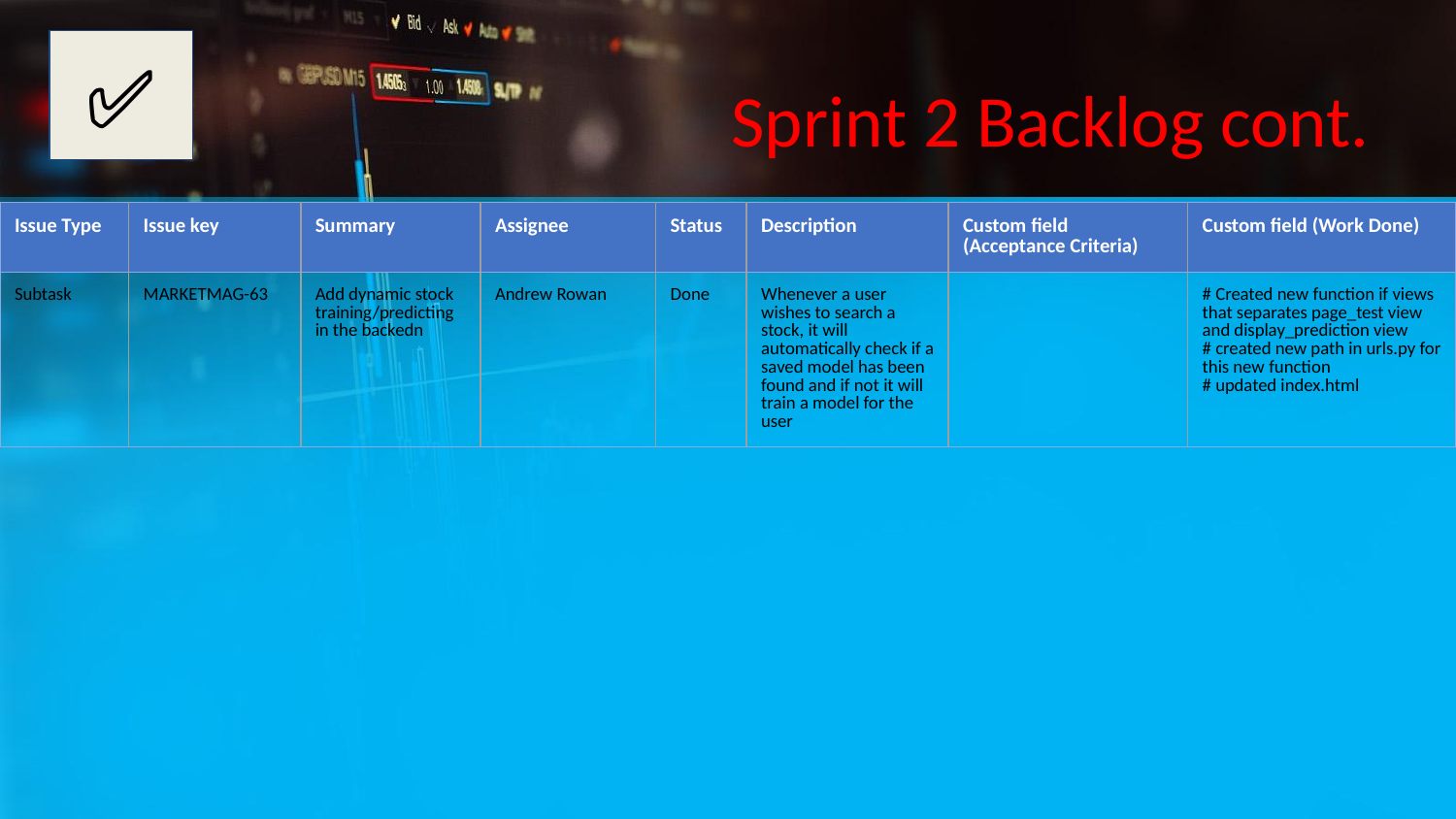

✅
# Sprint 2 Backlog cont.
| Issue Type | Issue key | Summary | Assignee | Status | Description | Custom field (Acceptance Criteria) | Custom field (Work Done) |
| --- | --- | --- | --- | --- | --- | --- | --- |
| Subtask | MARKETMAG-63 | Add dynamic stock training/predicting in the backedn | Andrew Rowan | Done | Whenever a user wishes to search a stock, it will automatically check if a saved model has been found and if not it will train a model for the user |  | # Created new function if views that separates page\_test view and display\_prediction view # created new path in urls.py for this new function # updated index.html |